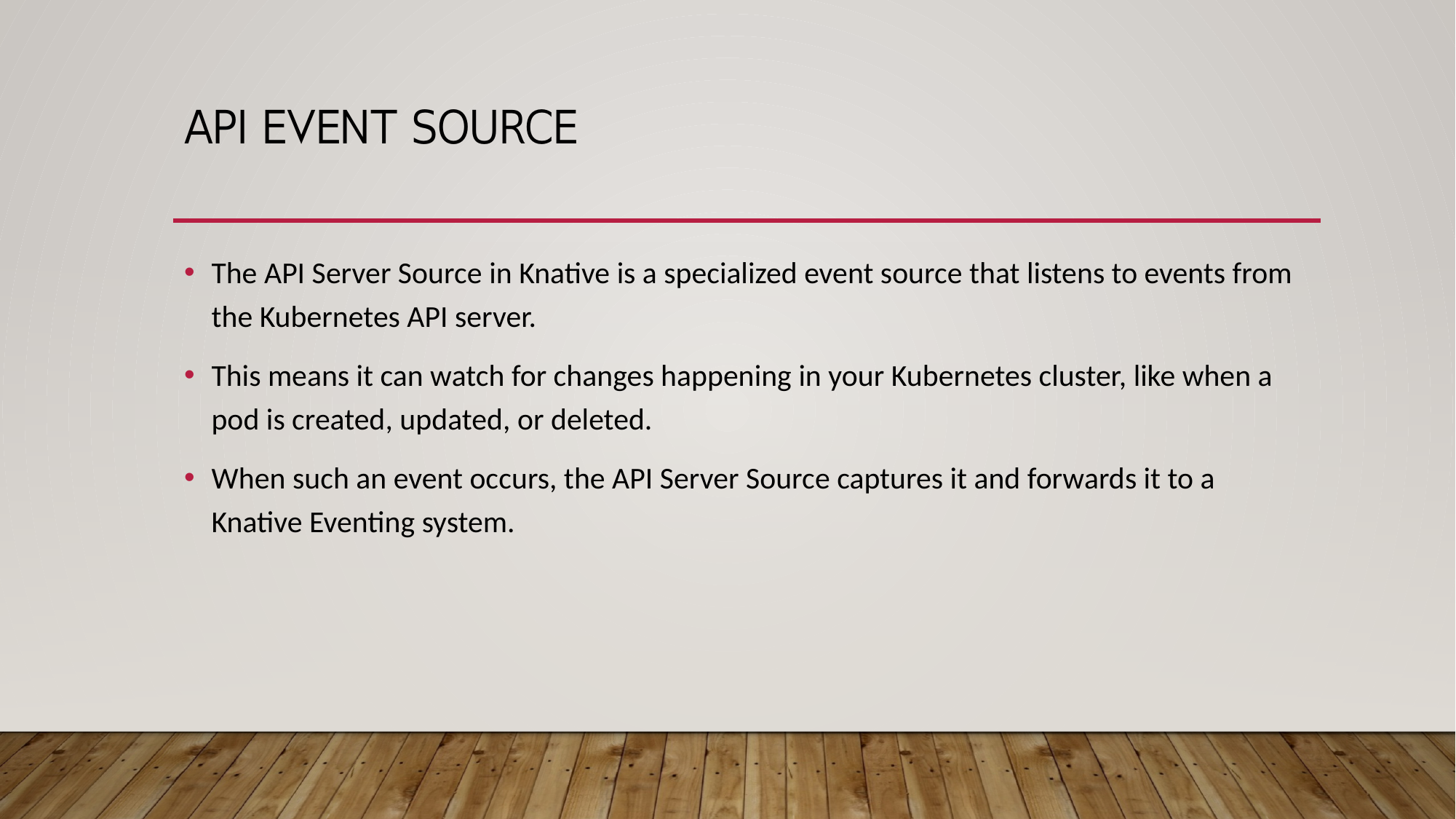

# Api event source
The API Server Source in Knative is a specialized event source that listens to events from the Kubernetes API server.
This means it can watch for changes happening in your Kubernetes cluster, like when a pod is created, updated, or deleted.
When such an event occurs, the API Server Source captures it and forwards it to a Knative Eventing system.